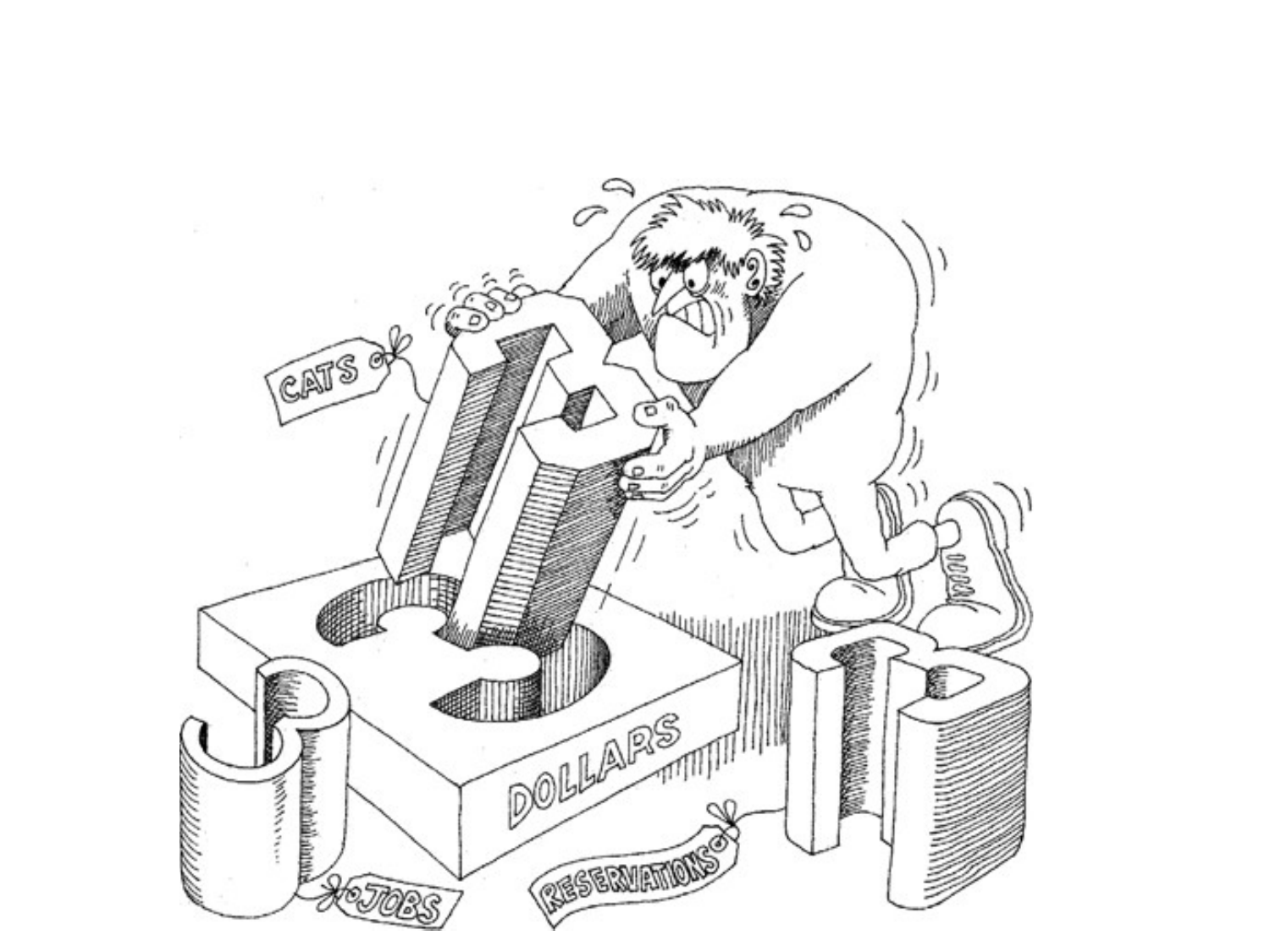

# Tipificação forte impede a mistura
de abstrações